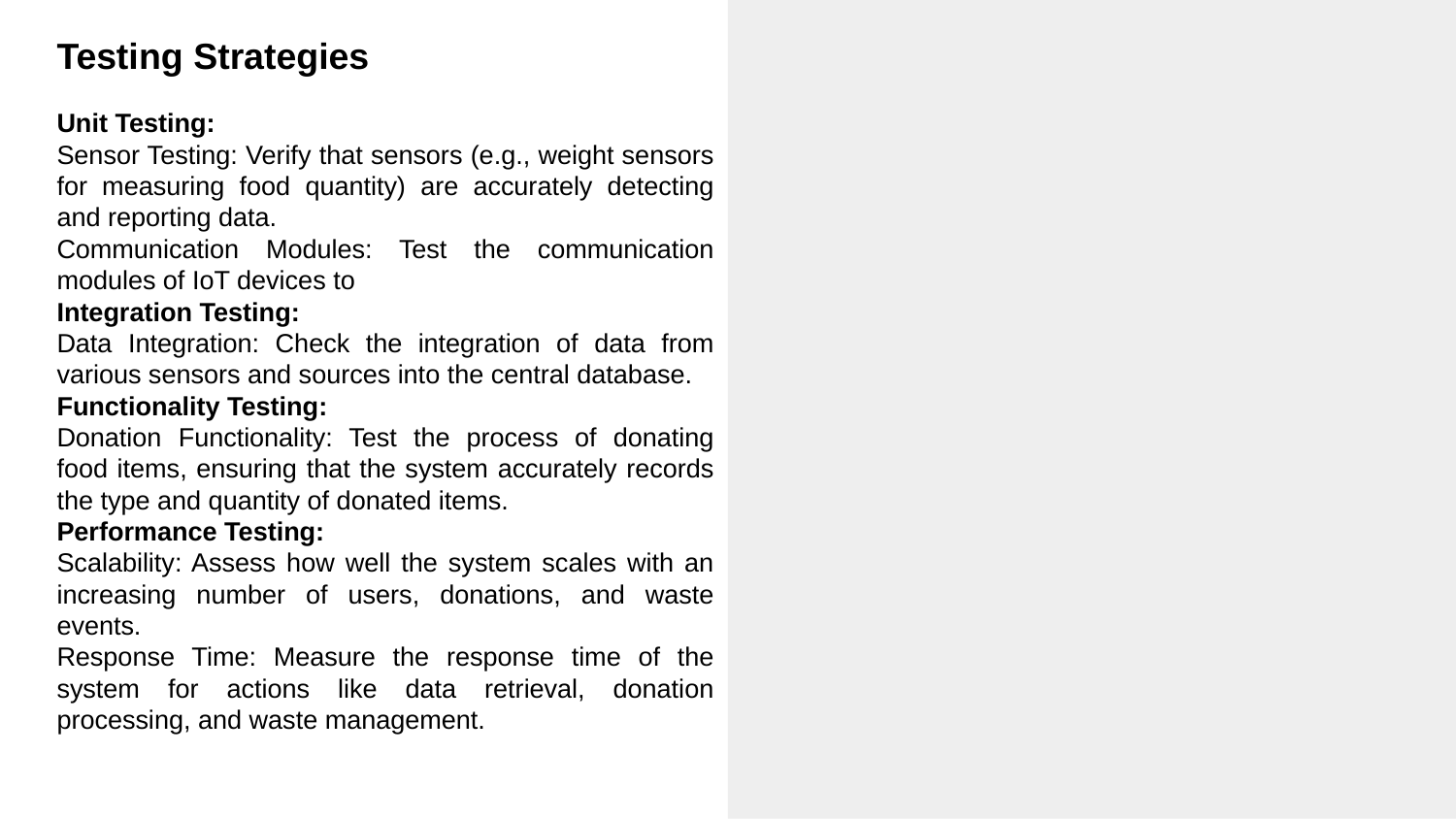

# Testing Strategies
Unit Testing:
Sensor Testing: Verify that sensors (e.g., weight sensors for measuring food quantity) are accurately detecting and reporting data.
Communication Modules: Test the communication modules of IoT devices to
Integration Testing:
Data Integration: Check the integration of data from various sensors and sources into the central database.
Functionality Testing:
Donation Functionality: Test the process of donating food items, ensuring that the system accurately records the type and quantity of donated items.
Performance Testing:
Scalability: Assess how well the system scales with an increasing number of users, donations, and waste events.
Response Time: Measure the response time of the system for actions like data retrieval, donation processing, and waste management.